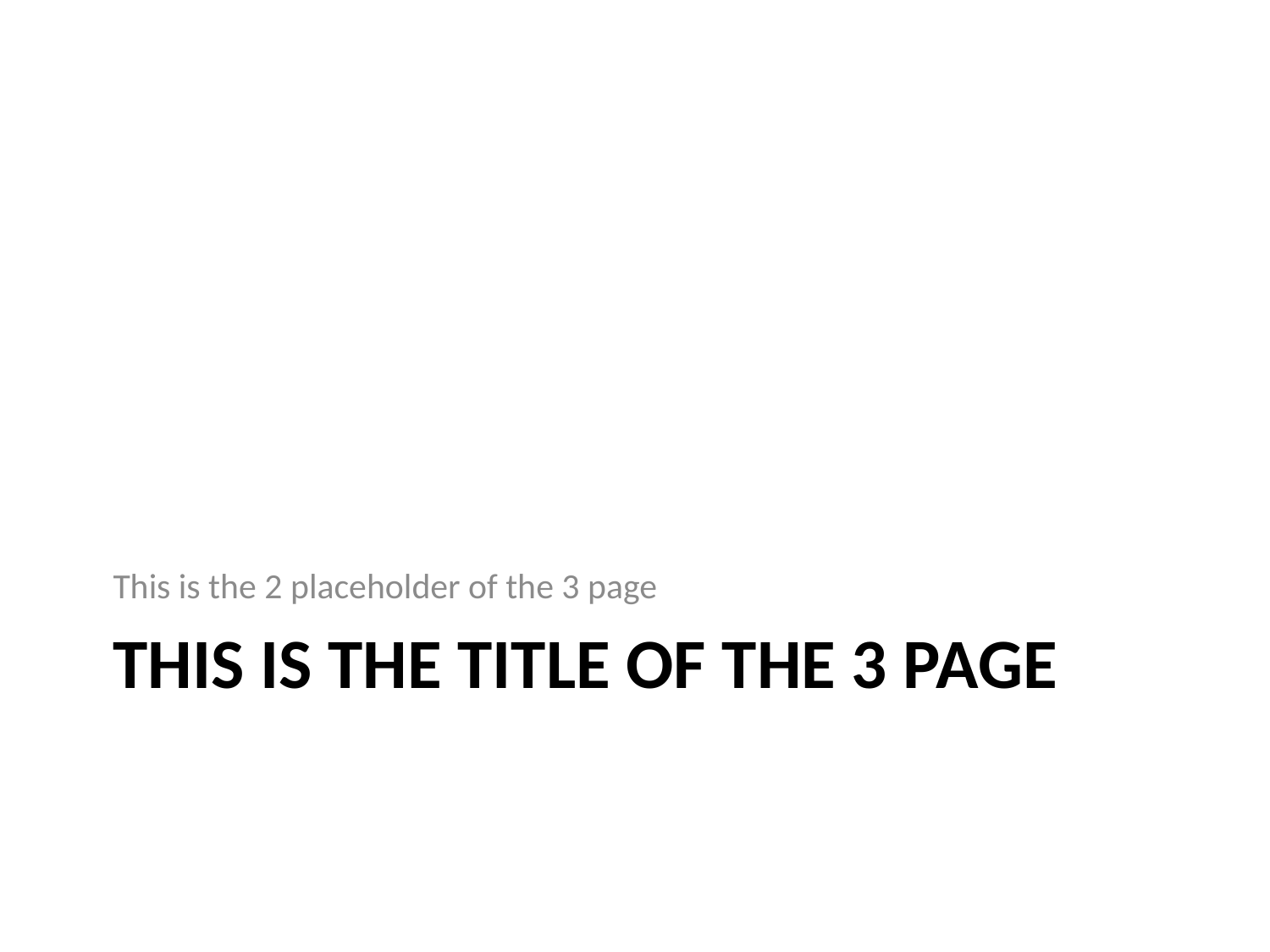

This is the 2 placeholder of the 3 page
# This is the title of the 3 page